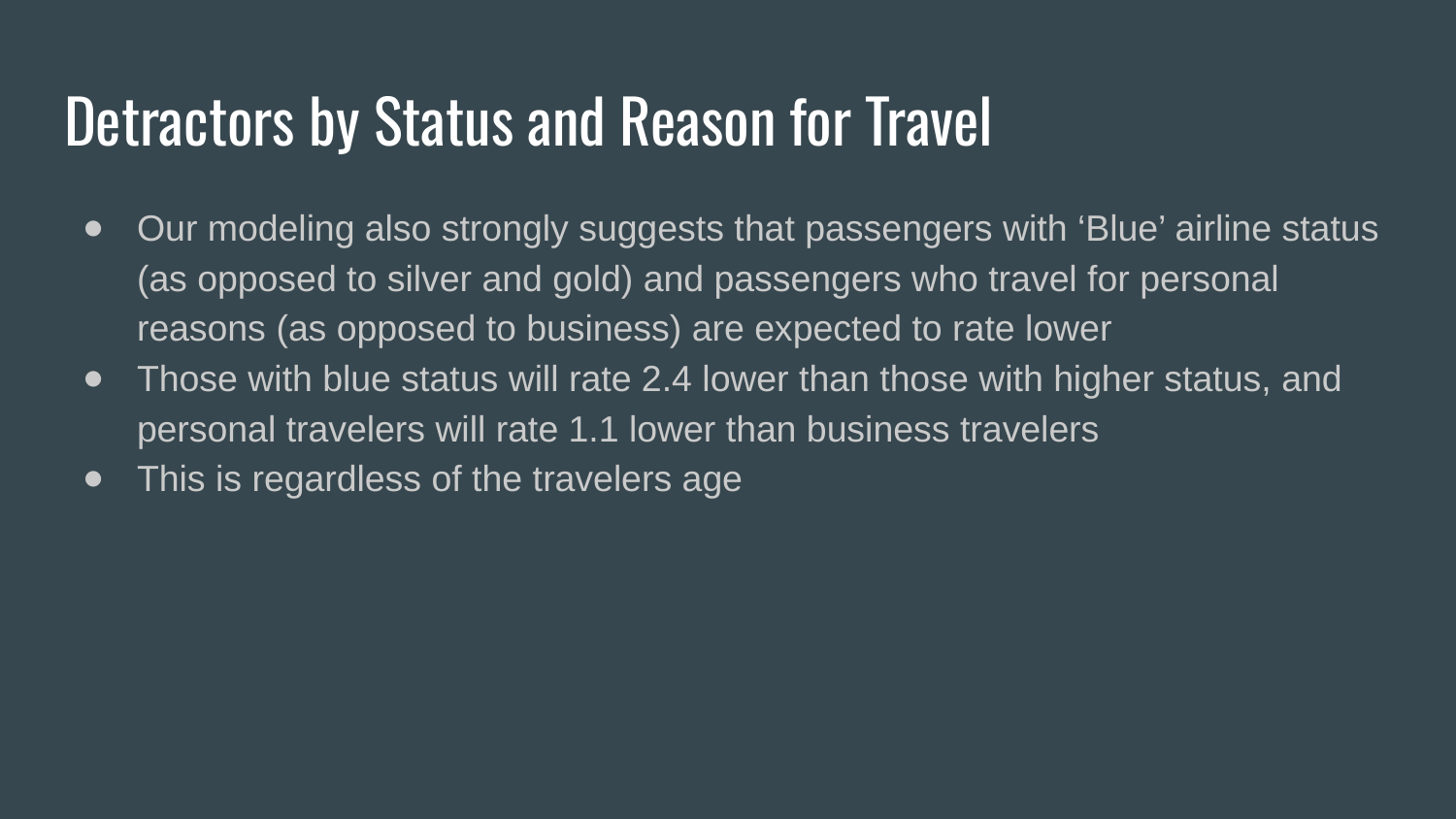

# Detractors by Status and Reason for Travel
Our modeling also strongly suggests that passengers with ‘Blue’ airline status (as opposed to silver and gold) and passengers who travel for personal reasons (as opposed to business) are expected to rate lower
Those with blue status will rate 2.4 lower than those with higher status, and personal travelers will rate 1.1 lower than business travelers
This is regardless of the travelers age